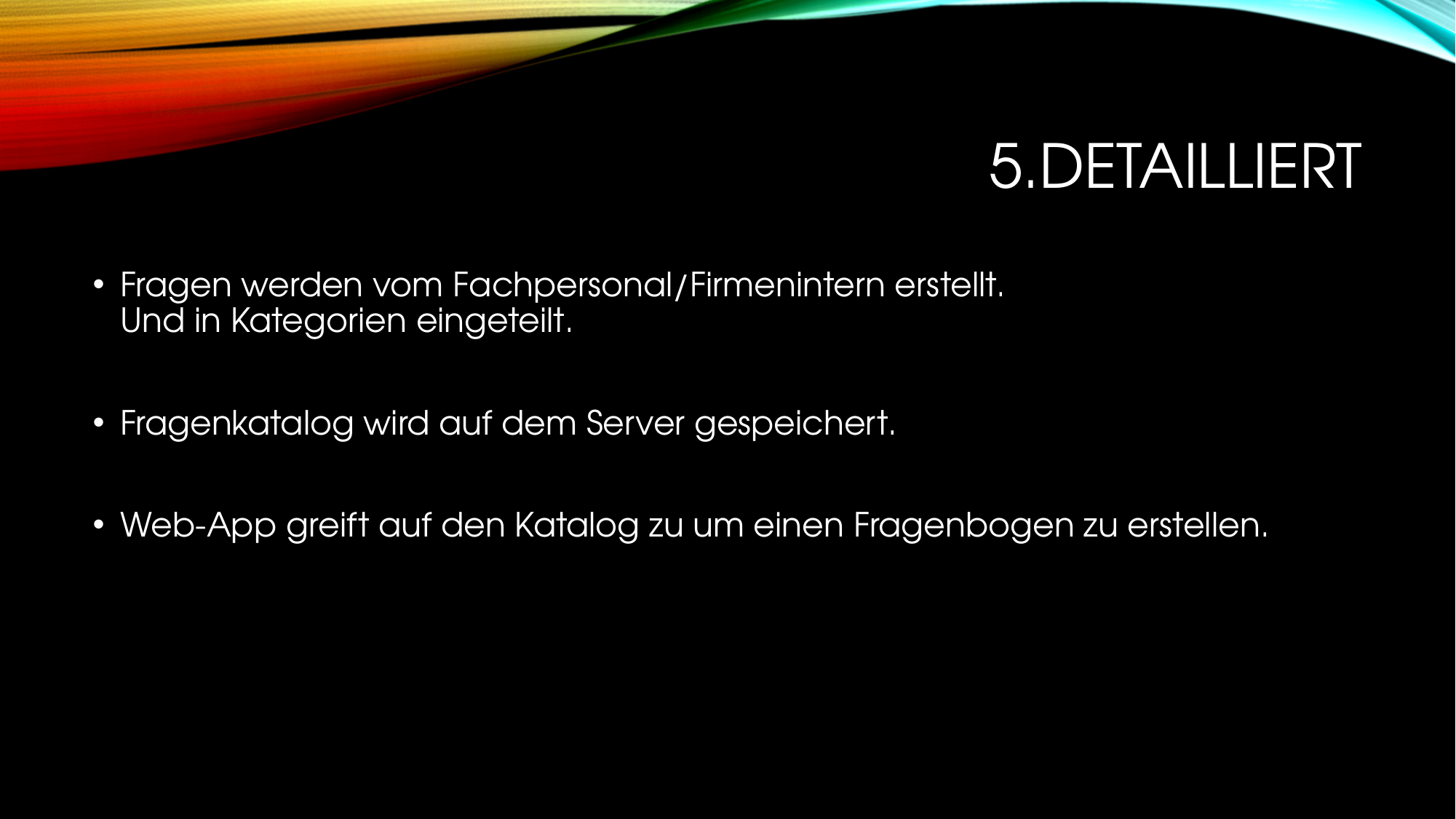

# 5.Detailliert
Fragen werden vom Fachpersonal/Firmenintern erstellt.
Und in Kategorien eingeteilt.

Fragenkatalog wird auf dem Server gespeichert.

Web-App greift auf den Katalog zu um einen Fragenbogen zu erstellen.